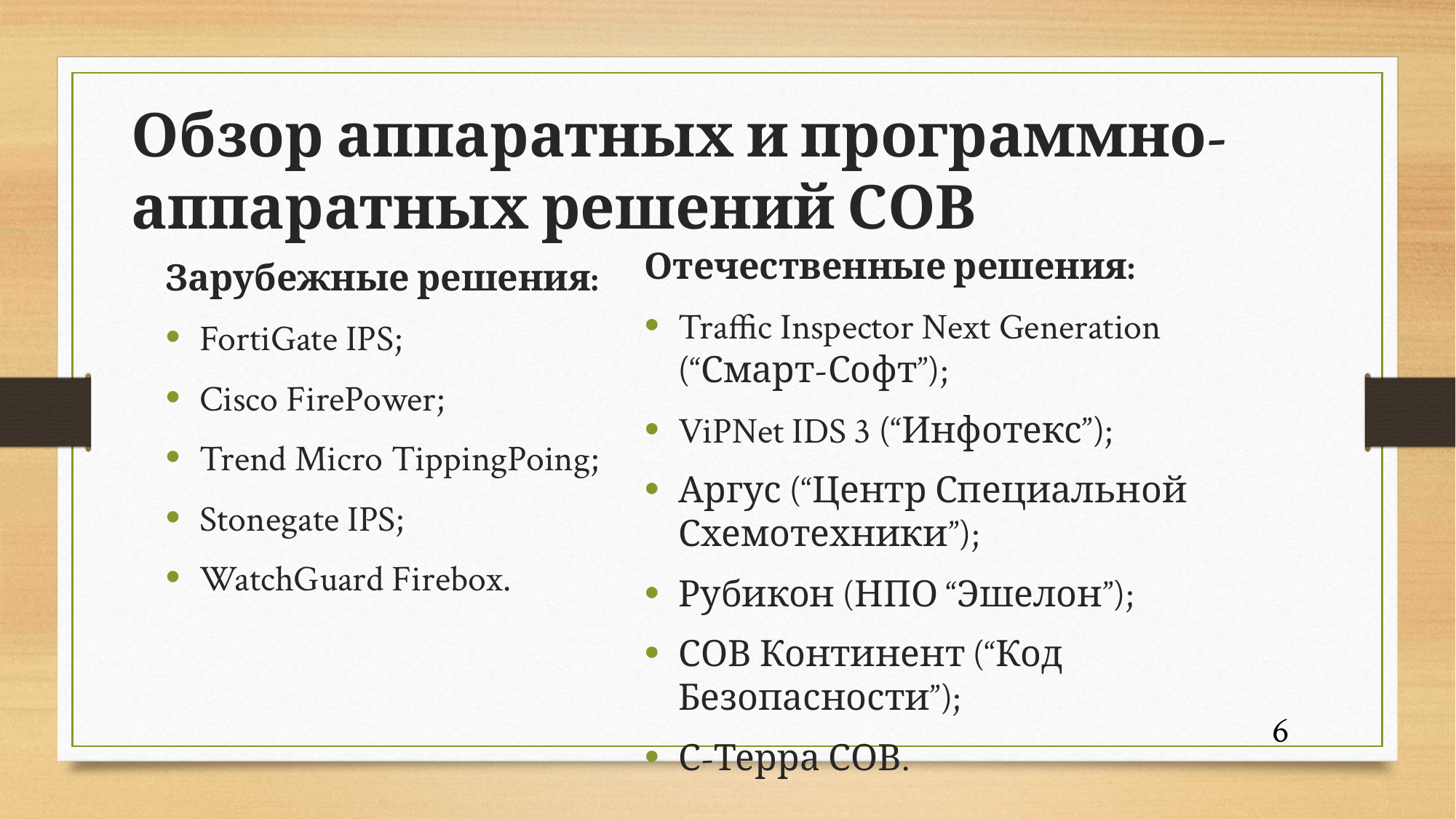

Обзор аппаратных и программно-аппаратных решений СОВ
Отечественные решения:
Traffic Inspector Next Generation (“Смарт-Софт”);
ViPNet IDS 3 (“Инфотекс”);
Аргус (“Центр Специальной Схемотехники”);
Рубикон (НПО “Эшелон”);
СОВ Континент (“Код Безопасности”);
С-Терра СОВ.
Зарубежные решения:
FortiGate IPS;
Cisco FirePower;
Trend Micro TippingPoing;
Stonegate IPS;
WatchGuard Firebox.
6